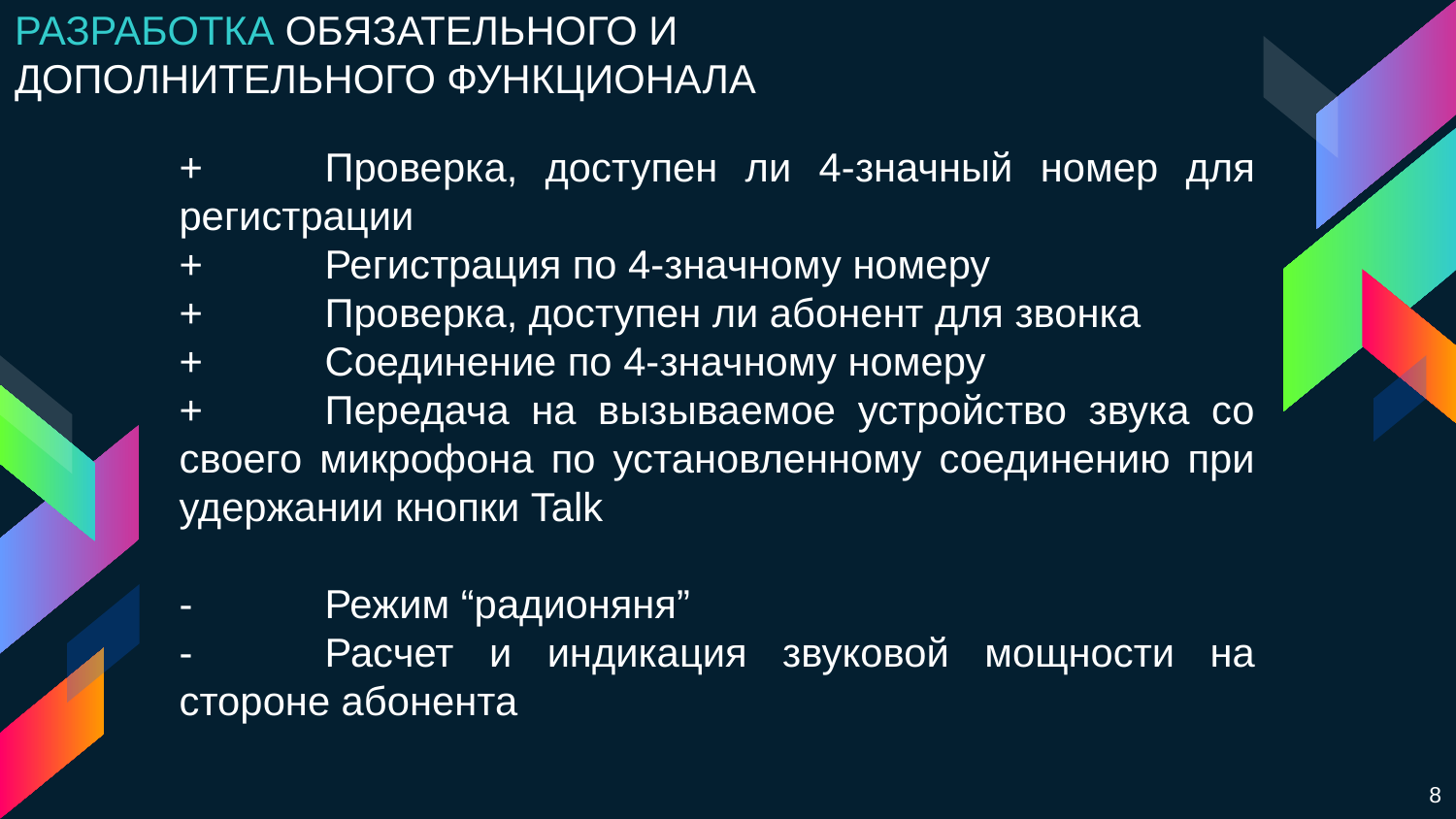

РАЗРАБОТКА ОБЯЗАТЕЛЬНОГО И ДОПОЛНИТЕЛЬНОГО ФУНКЦИОНАЛА
+	Проверка, доступен ли 4-значный номер для регистрации
+	Регистрация по 4-значному номеру
+	Проверка, доступен ли абонент для звонка
+	Соединение по 4-значному номеру
+	Передача на вызываемое устройство звука со своего микрофона по установленному соединению при удержании кнопки Talk

-	Режим “радионяня”
-	Расчет и индикация звуковой мощности на стороне абонента
8